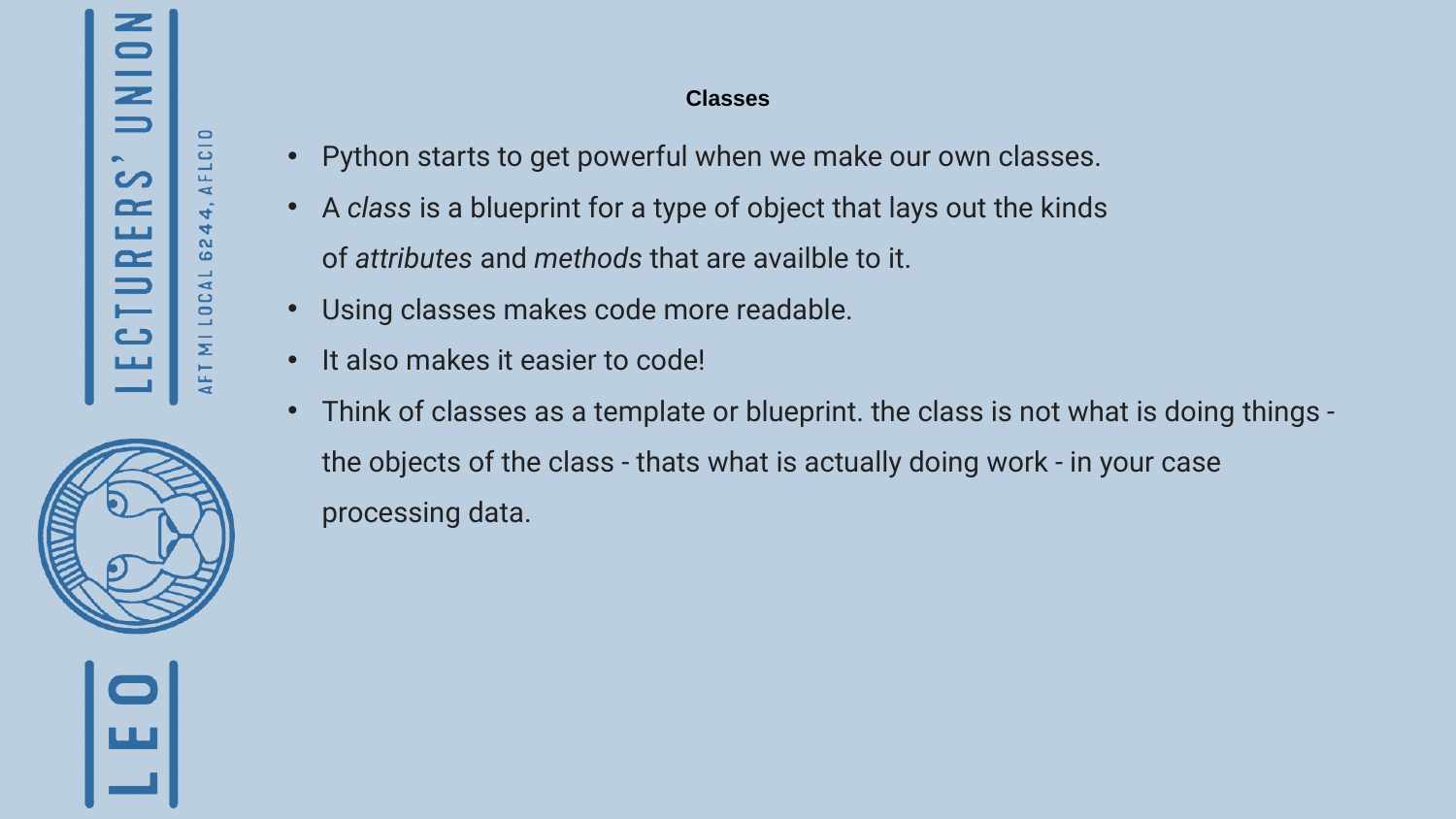

# Classes
Python starts to get powerful when we make our own classes.
A class is a blueprint for a type of object that lays out the kinds of attributes and methods that are availble to it.
Using classes makes code more readable.
It also makes it easier to code!
Think of classes as a template or blueprint. the class is not what is doing things - the objects of the class - thats what is actually doing work - in your case processing data.